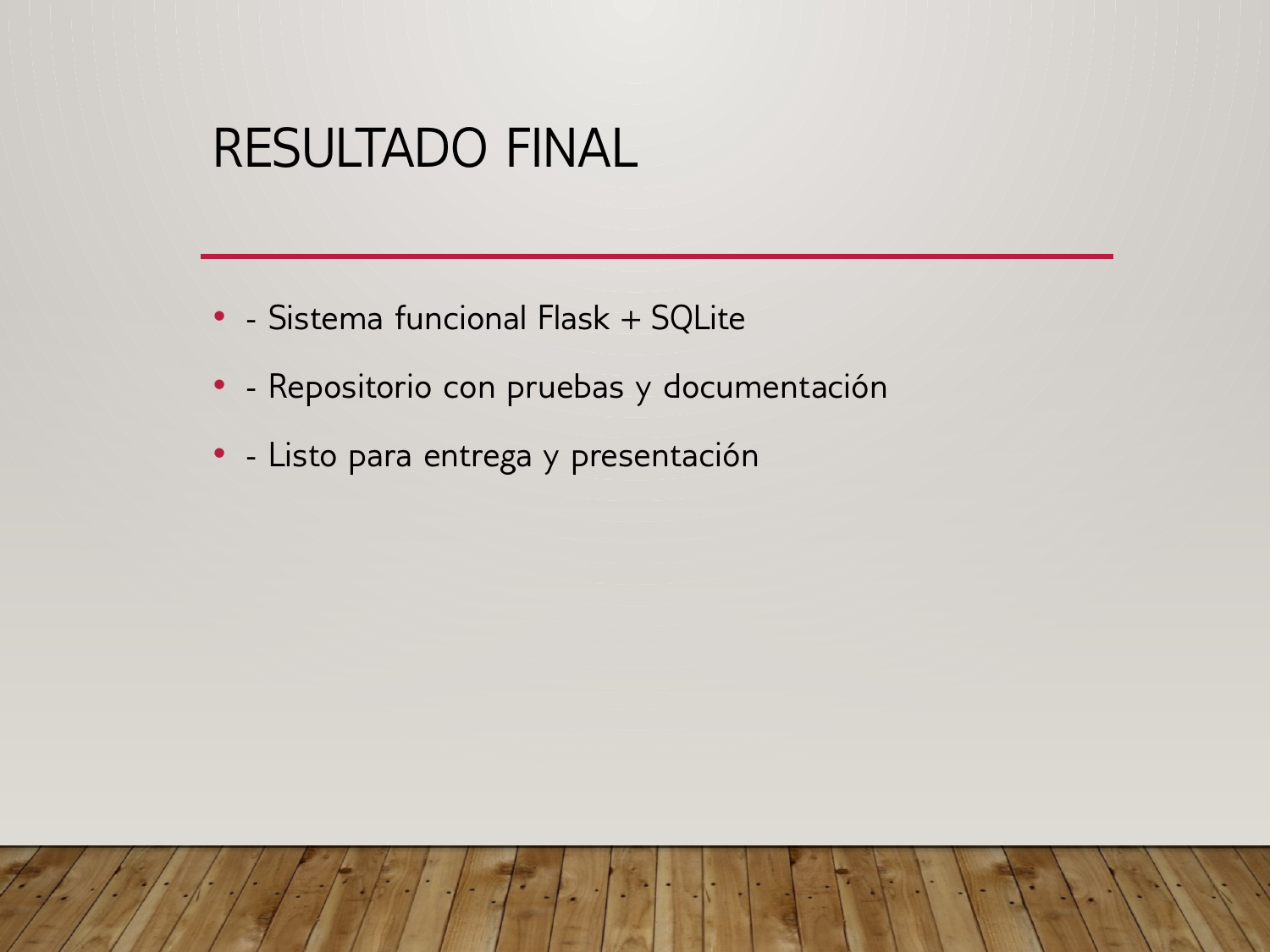

# Resultado Final
- Sistema funcional Flask + SQLite
- Repositorio con pruebas y documentación
- Listo para entrega y presentación